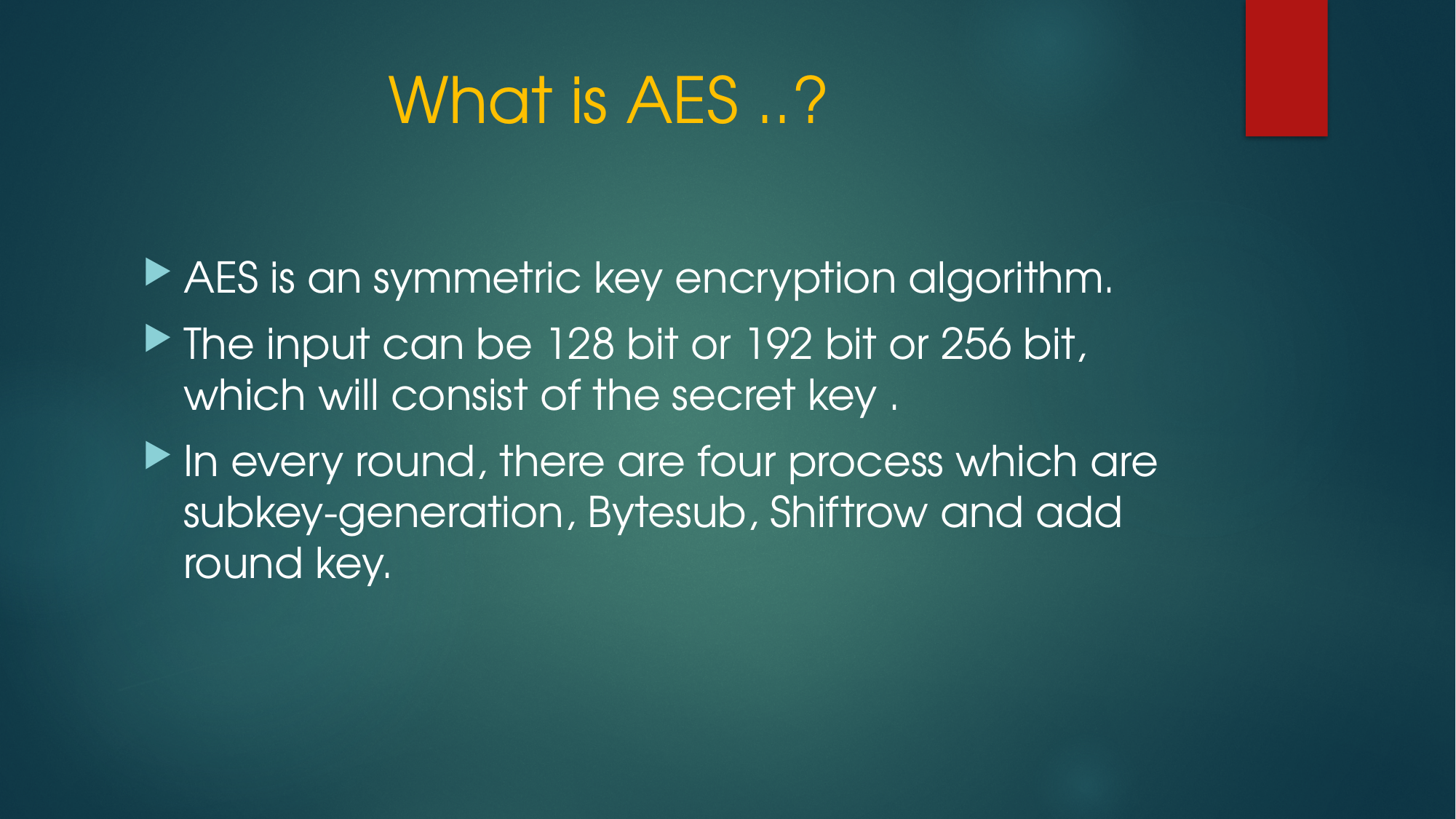

# What is AES ..?
AES is an symmetric key encryption algorithm.
The input can be 128 bit or 192 bit or 256 bit, which will consist of the secret key .
In every round, there are four process which are subkey-generation, Bytesub, Shiftrow and add round key.